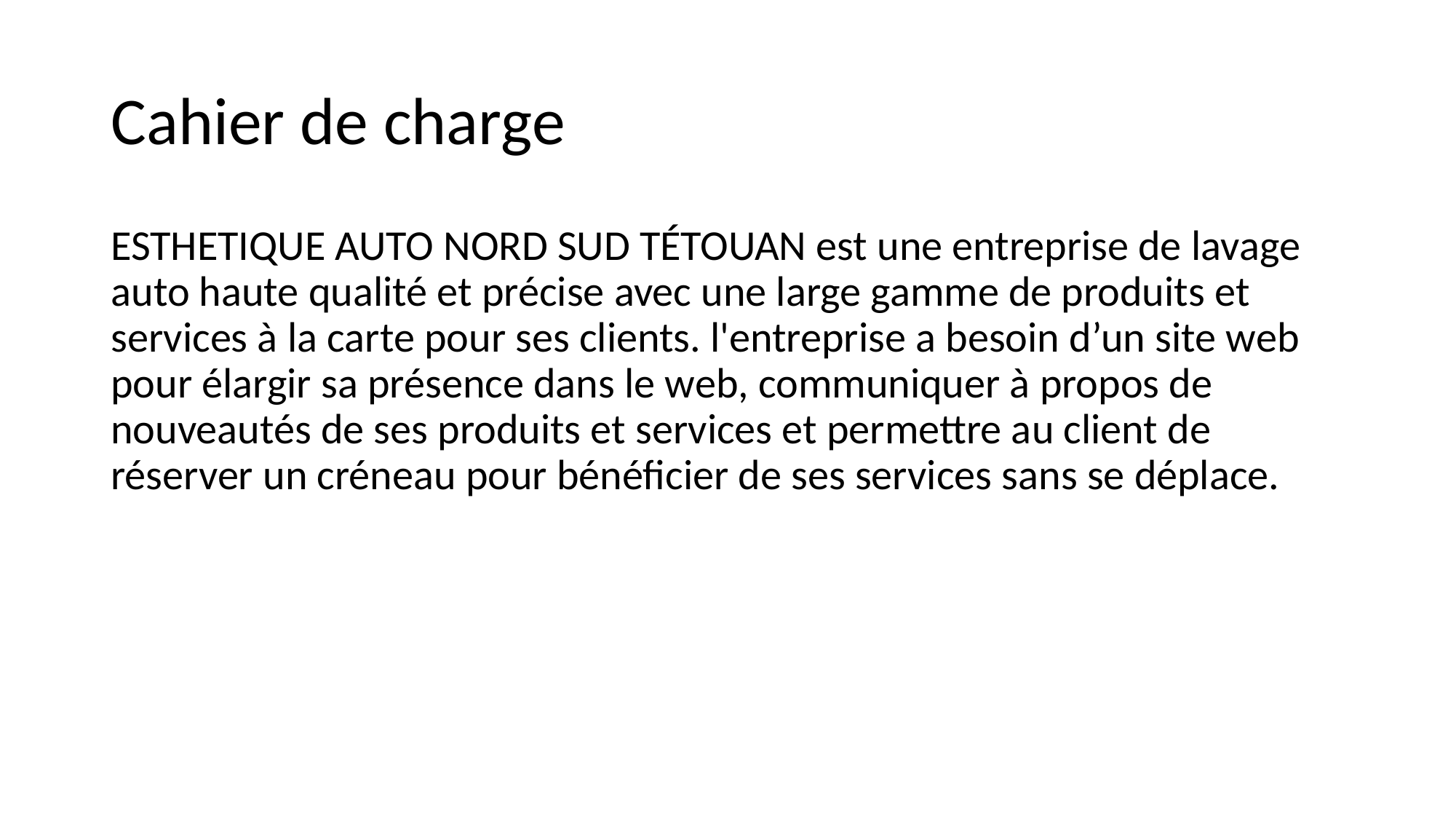

# Cahier de charge
ESTHETIQUE AUTO NORD SUD TÉTOUAN est une entreprise de lavage auto haute qualité et précise avec une large gamme de produits et services à la carte pour ses clients. l'entreprise a besoin d’un site web pour élargir sa présence dans le web, communiquer à propos de nouveautés de ses produits et services et permettre au client de réserver un créneau pour bénéficier de ses services sans se déplace.